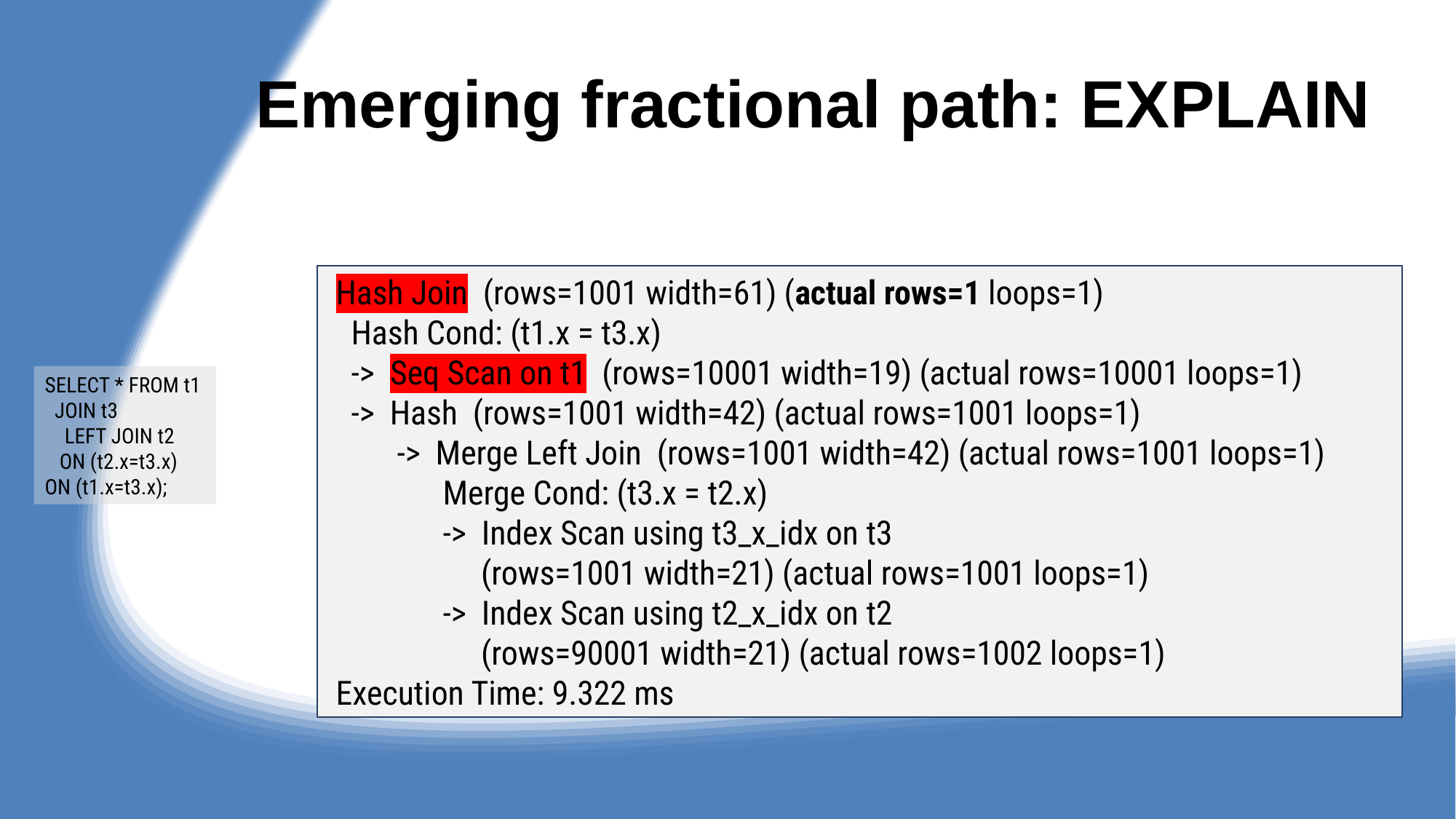

# Emerging fractional path: EXPLAIN
 Hash Join  (rows=1001 width=61) (actual rows=1 loops=1)
   Hash Cond: (t1.x = t3.x)
   ->  Seq Scan on t1  (rows=10001 width=19) (actual rows=10001 loops=1)
   ->  Hash  (rows=1001 width=42) (actual rows=1001 loops=1)
         ->  Merge Left Join  (rows=1001 width=42) (actual rows=1001 loops=1)
               Merge Cond: (t3.x = t2.x)
               ->  Index Scan using t3_x_idx on t3
                    (rows=1001 width=21) (actual rows=1001 loops=1)
               ->  Index Scan using t2_x_idx on t2
                    (rows=90001 width=21) (actual rows=1002 loops=1)
 Execution Time: 9.322 ms
SELECT * FROM t1
  JOIN t3
    LEFT JOIN t2
   ON (t2.x=t3.x)
ON (t1.x=t3.x);
7